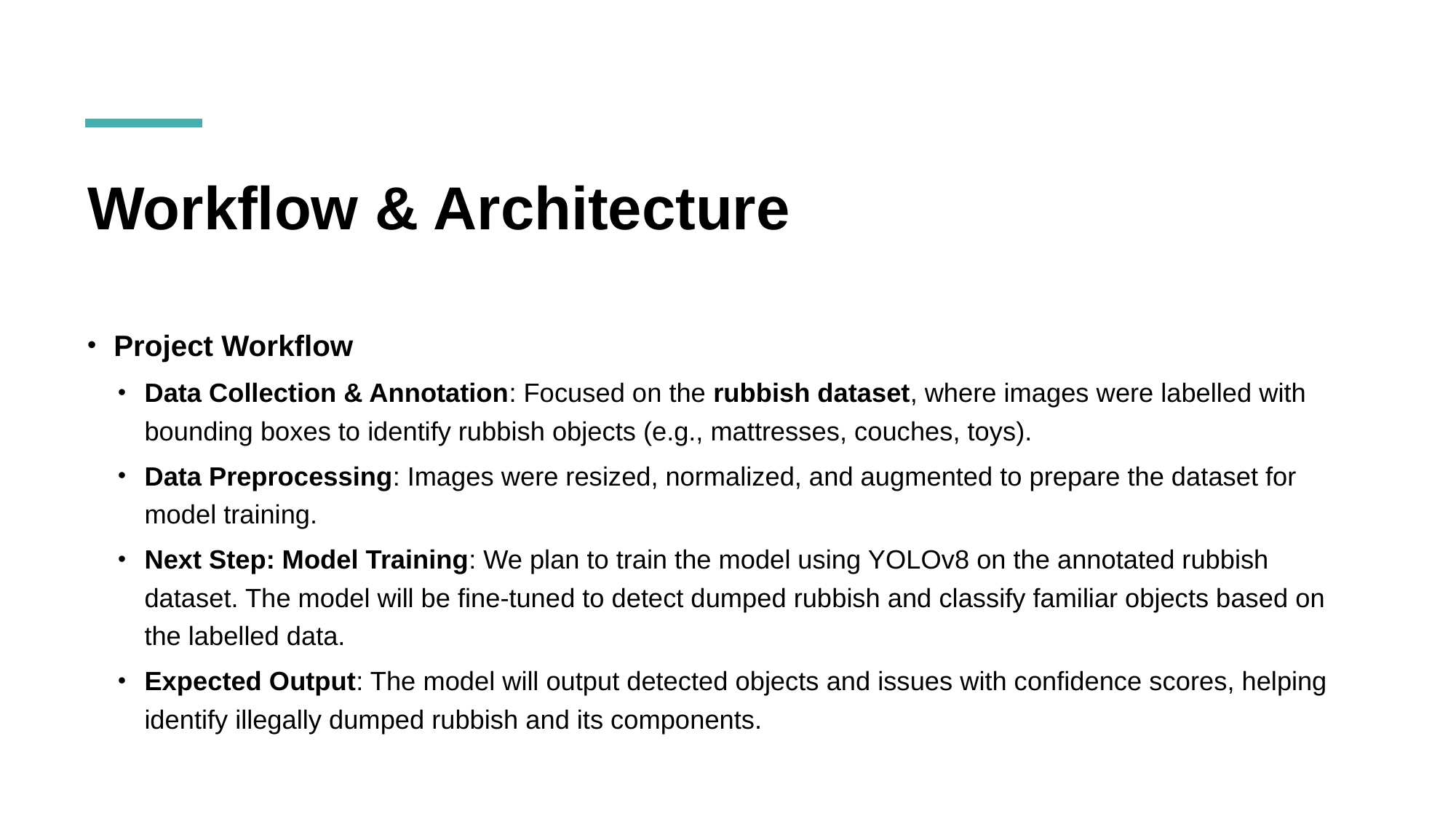

# Workflow & Architecture
Project Workflow
Data Collection & Annotation: Focused on the rubbish dataset, where images were labelled with bounding boxes to identify rubbish objects (e.g., mattresses, couches, toys).
Data Preprocessing: Images were resized, normalized, and augmented to prepare the dataset for model training.
Next Step: Model Training: We plan to train the model using YOLOv8 on the annotated rubbish dataset. The model will be fine-tuned to detect dumped rubbish and classify familiar objects based on the labelled data.
Expected Output: The model will output detected objects and issues with confidence scores, helping identify illegally dumped rubbish and its components.